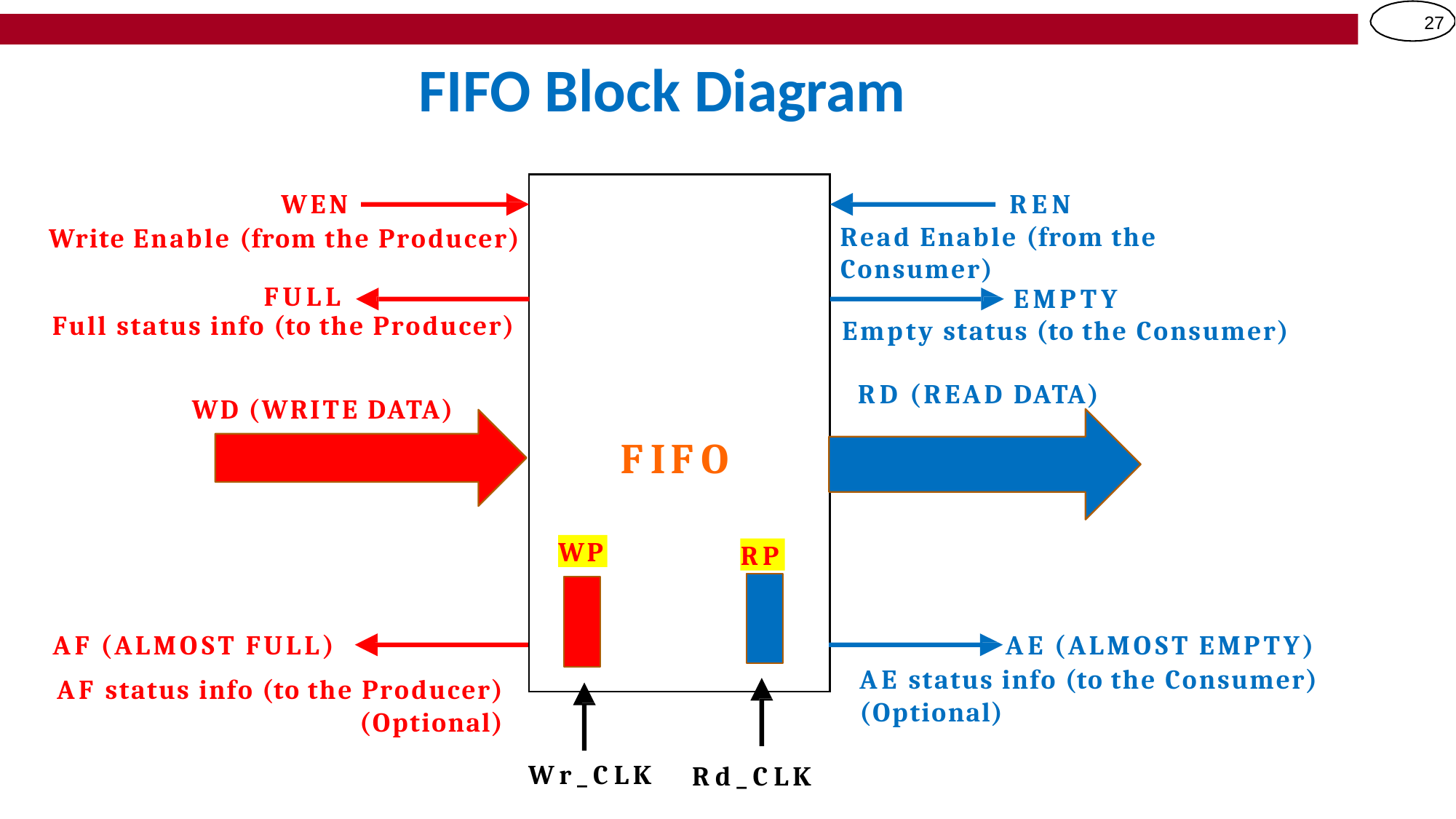

27

# FIFO Block Diagram

WEN
Write Enable (from the Producer)
REN
Read Enable (from the Consumer)
FULL
Full status info (to the Producer)
EMPTY
Empty status (to the Consumer)
RD (READ DATA)
WD (WRITE DATA)
FIFO
WP
RP

AF (ALMOST FULL)
AF status info (to the Producer)
(Optional)
AE (ALMOST EMPTY)
AE status info (to the Consumer)
(Optional)

Wr_CLK
Rd_CLK